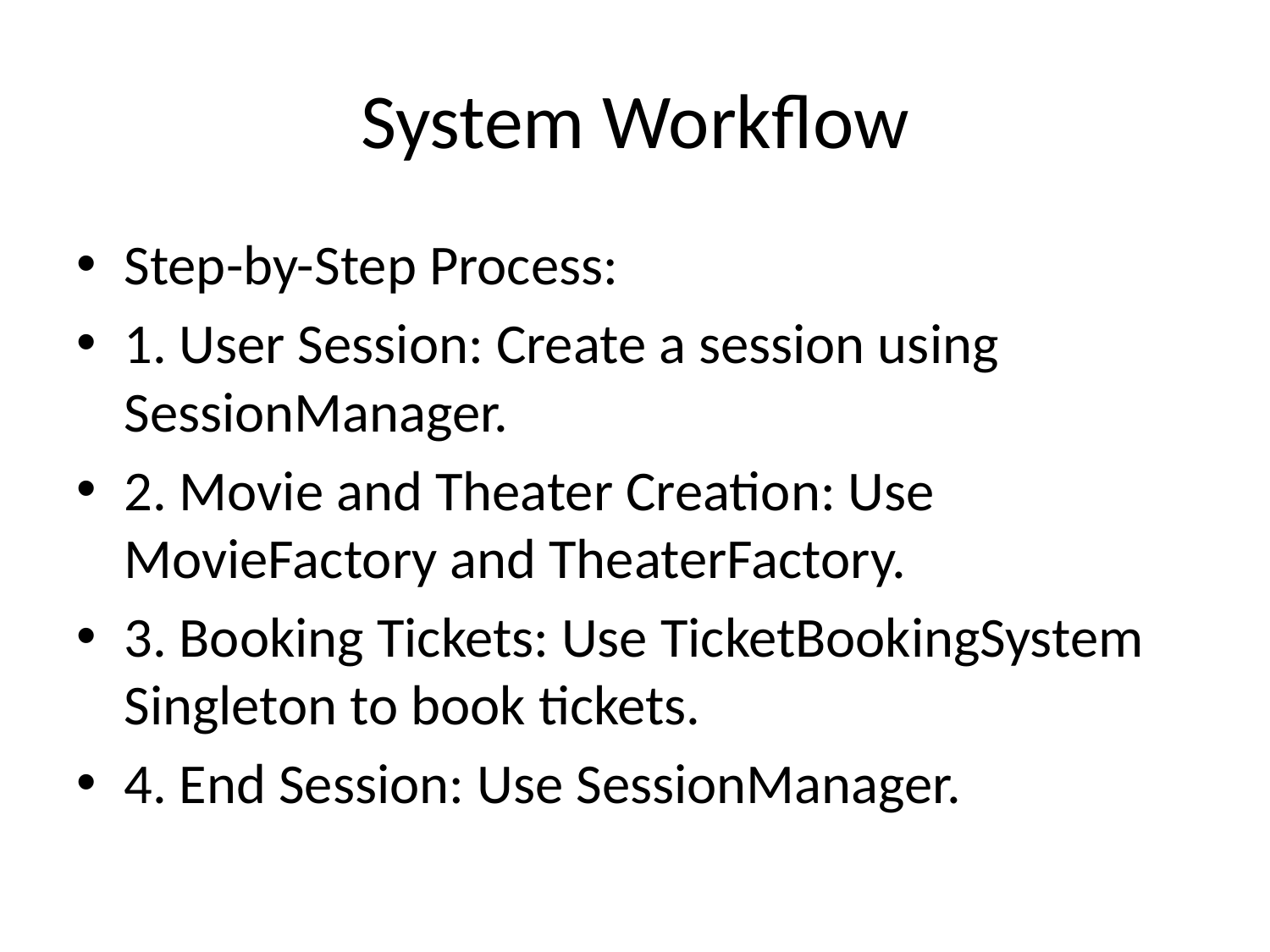

# System Workflow
Step-by-Step Process:
1. User Session: Create a session using SessionManager.
2. Movie and Theater Creation: Use MovieFactory and TheaterFactory.
3. Booking Tickets: Use TicketBookingSystem Singleton to book tickets.
4. End Session: Use SessionManager.